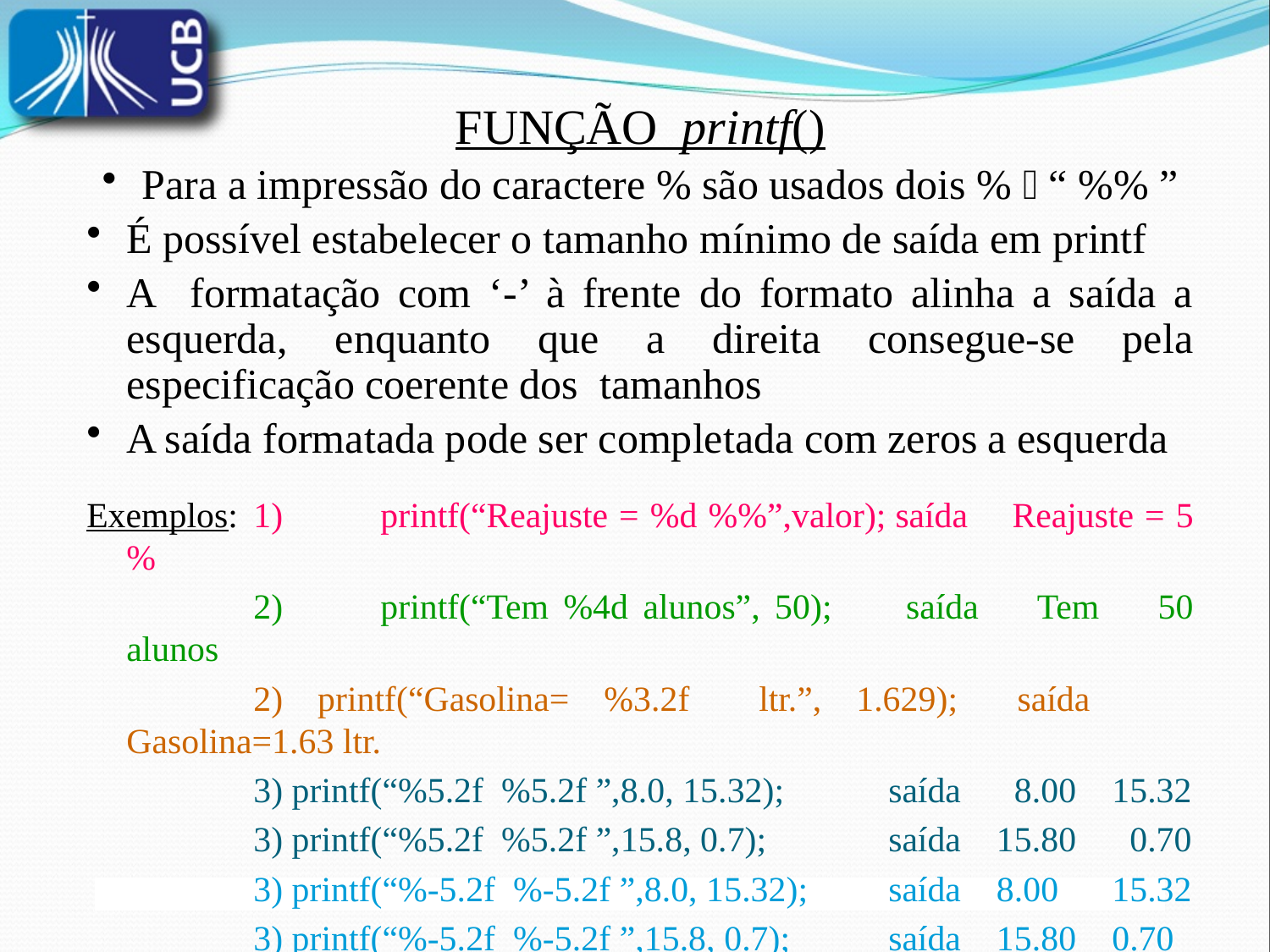

FUNÇÃO  printf()
Para a impressão do caractere % são usados dois % → “ %% ”
É possível estabelecer o tamanho mínimo de saída em printf
A  formatação com ‘-’ à frente do formato alinha a saída a esquerda, enquanto que a direita consegue-se pela especificação coerente dos  tamanhos
A saída formatada pode ser completada com zeros a esquerda

Exemplos:	1)	printf(“Reajuste = %d %%”,valor);	saída    Reajuste = 5 %
		2)	printf(“Tem %4d alunos”, 50);	saída    Tem    50 alunos
		2) printf(“Gasolina= %3.2f  ltr.”, 1.629);	saída    Gasolina=1.63 ltr.
		3) printf(“%5.2f  %5.2f ”,8.0, 15.32);	saída      8.00    15.32
		3) printf(“%5.2f  %5.2f ”,15.8, 0.7);	saída    15.80      0.70
		3) printf(“%-5.2f  %-5.2f ”,8.0, 15.32);	saída    8.00      15.32
		3) printf(“%-5.2f  %-5.2f ”,15.8, 0.7);	saída    15.80    0.70
		4) printf(“%06d”, 25);	saída    000025